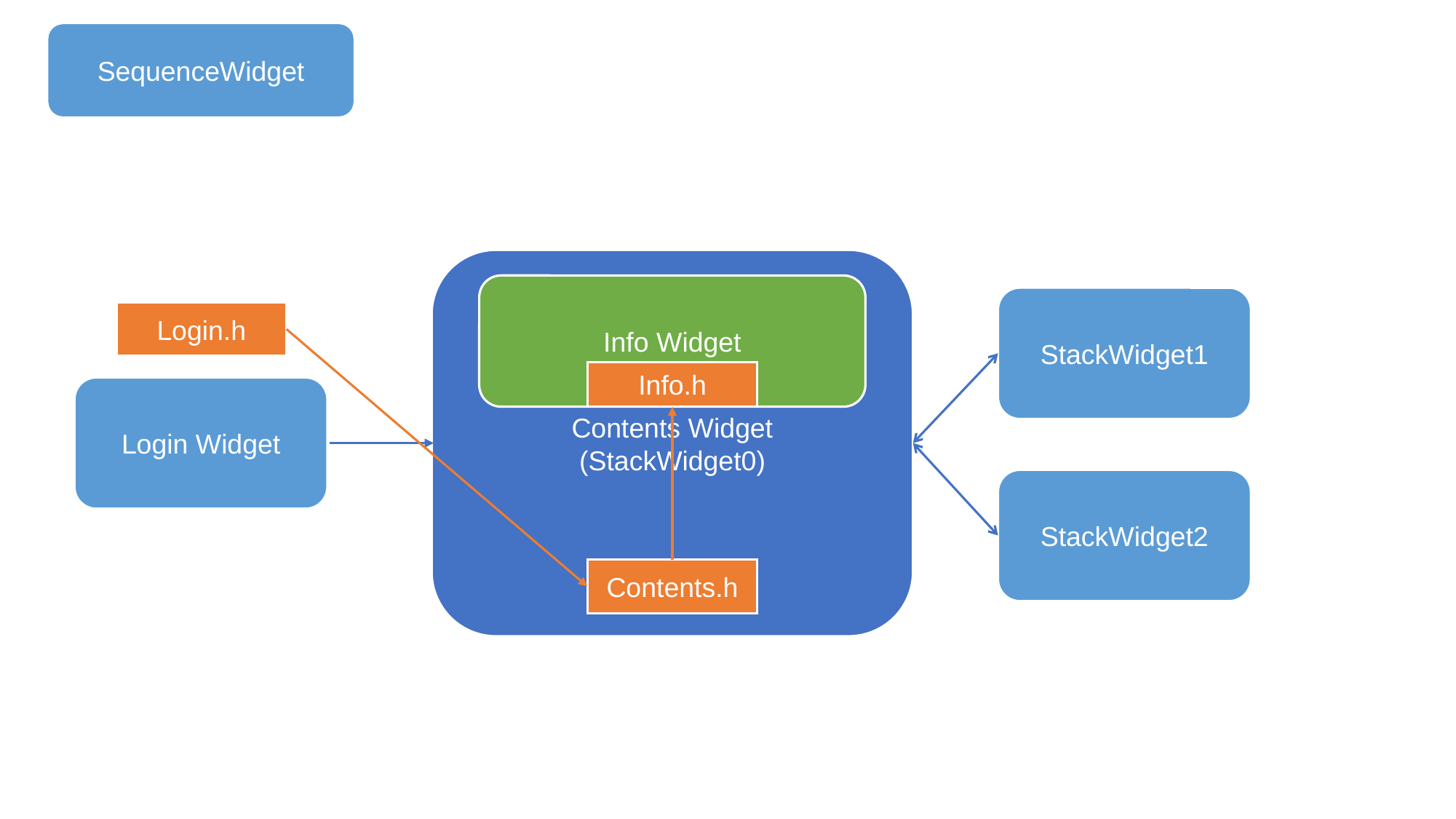

SequenceWidget
Contents Widget
(StackWidget0)
Info Widget
StackWidget1
Login.h
Info.h
Login Widget
StackWidget2
Contents.h